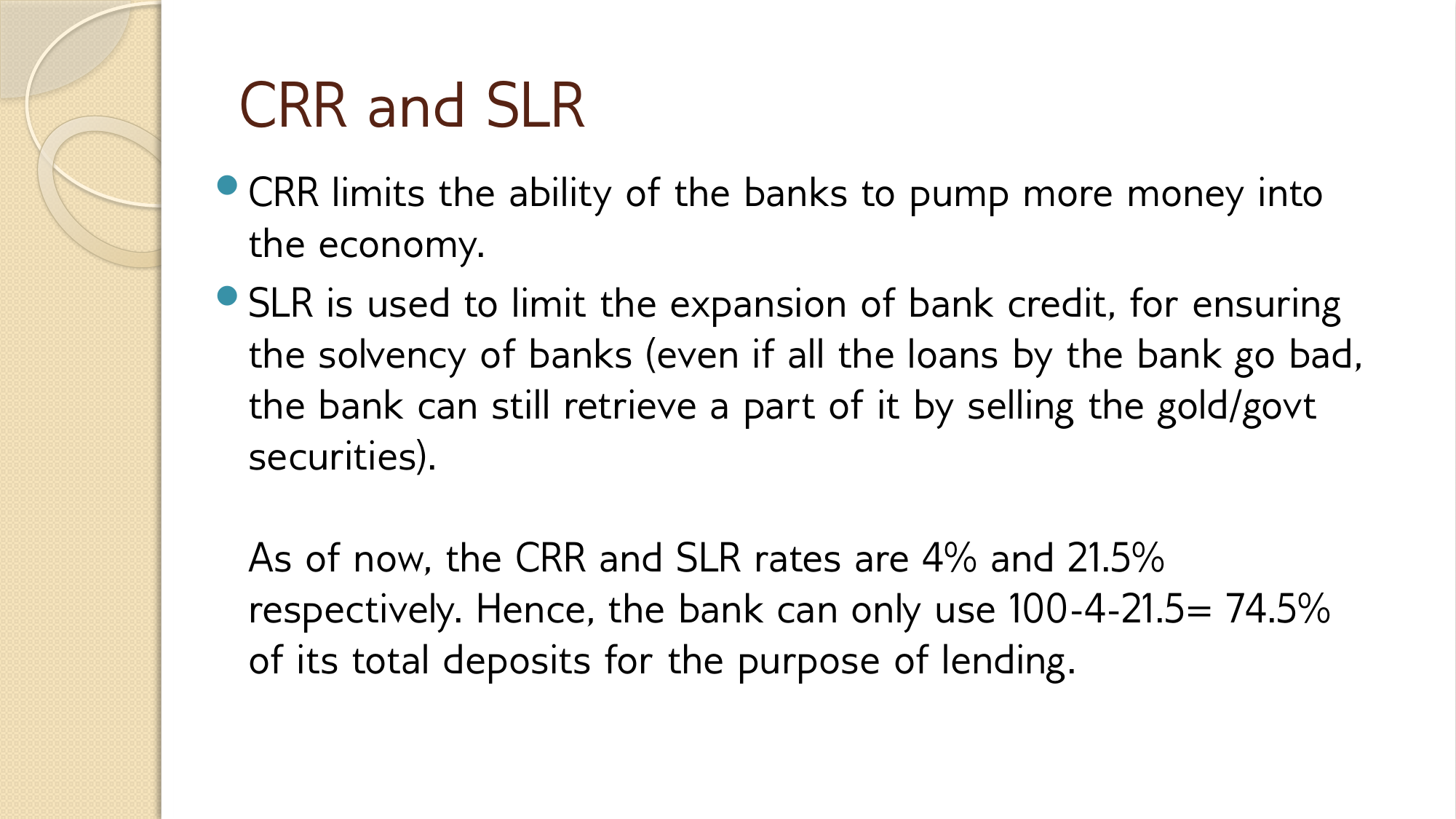

# CRR and SLR
CRR limits the ability of the banks to pump more money into the economy.
SLR is used to limit the expansion of bank credit, for ensuring the solvency of banks (even if all the loans by the bank go bad, the bank can still retrieve a part of it by selling the gold/govt securities).
As of now, the CRR and SLR rates are 4% and 21.5% respectively. Hence, the bank can only use 100-4-21.5= 74.5% of its total deposits for the purpose of lending.